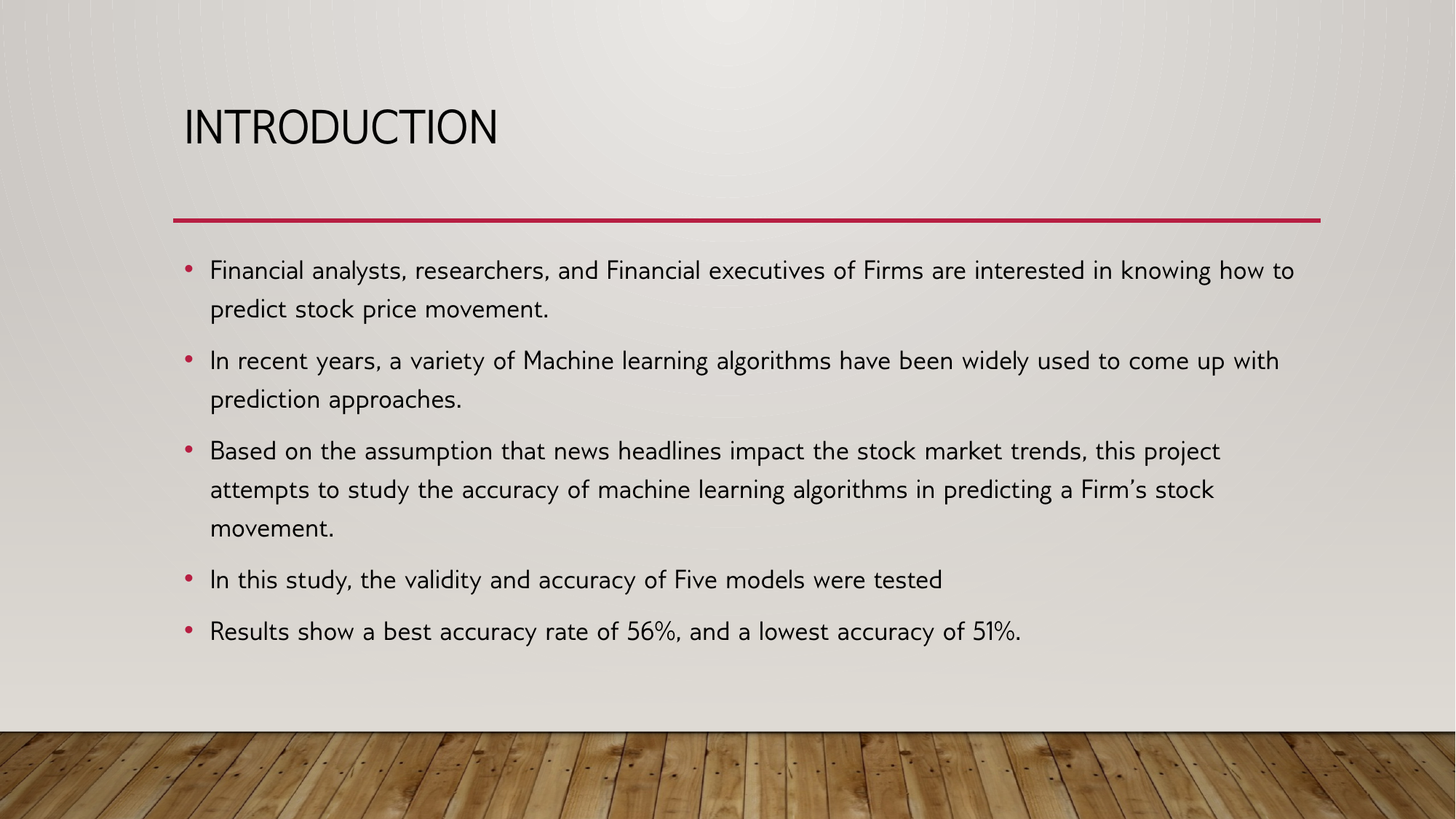

# Introduction
Financial analysts, researchers, and Financial executives of Firms are interested in knowing how to predict stock price movement.
In recent years, a variety of Machine learning algorithms have been widely used to come up with prediction approaches.
Based on the assumption that news headlines impact the stock market trends, this project attempts to study the accuracy of machine learning algorithms in predicting a Firm’s stock movement.
In this study, the validity and accuracy of Five models were tested
Results show a best accuracy rate of 56%, and a lowest accuracy of 51%.